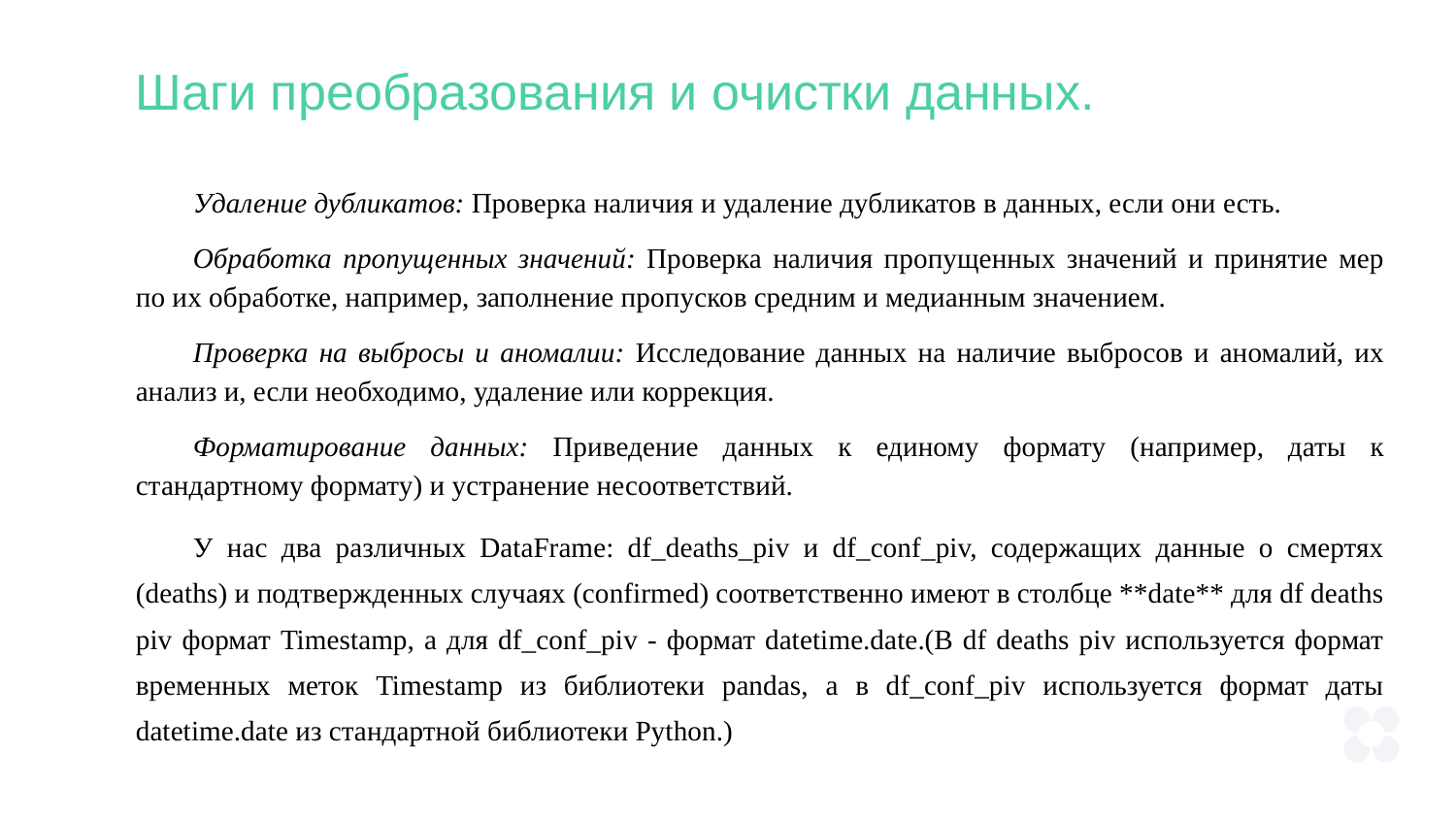

Шаги преобразования и очистки данных.

Удаление дубликатов: Проверка наличия и удаление дубликатов в данных, если они есть.
Обработка пропущенных значений: Проверка наличия пропущенных значений и принятие мер по их обработке, например, заполнение пропусков средним и медианным значением.
Проверка на выбросы и аномалии: Исследование данных на наличие выбросов и аномалий, их анализ и, если необходимо, удаление или коррекция.
Форматирование данных: Приведение данных к единому формату (например, даты к стандартному формату) и устранение несоответствий.
У нac два различных DataFrame: df_deaths_piv и df_conf_piv, содержащих данные о смертях (deaths) и подтвержденных случаях (confirmed) соответственно имеют в столбце **date** для df deaths piv формат Timestamp, а для df_conf_piv - формат datetime.date.(B df deaths piv используется формат временных меток Timestamp из библиотеки pandas, а в df_conf_piv используется формат даты datetime.date из стандартной библиотеки Python.)